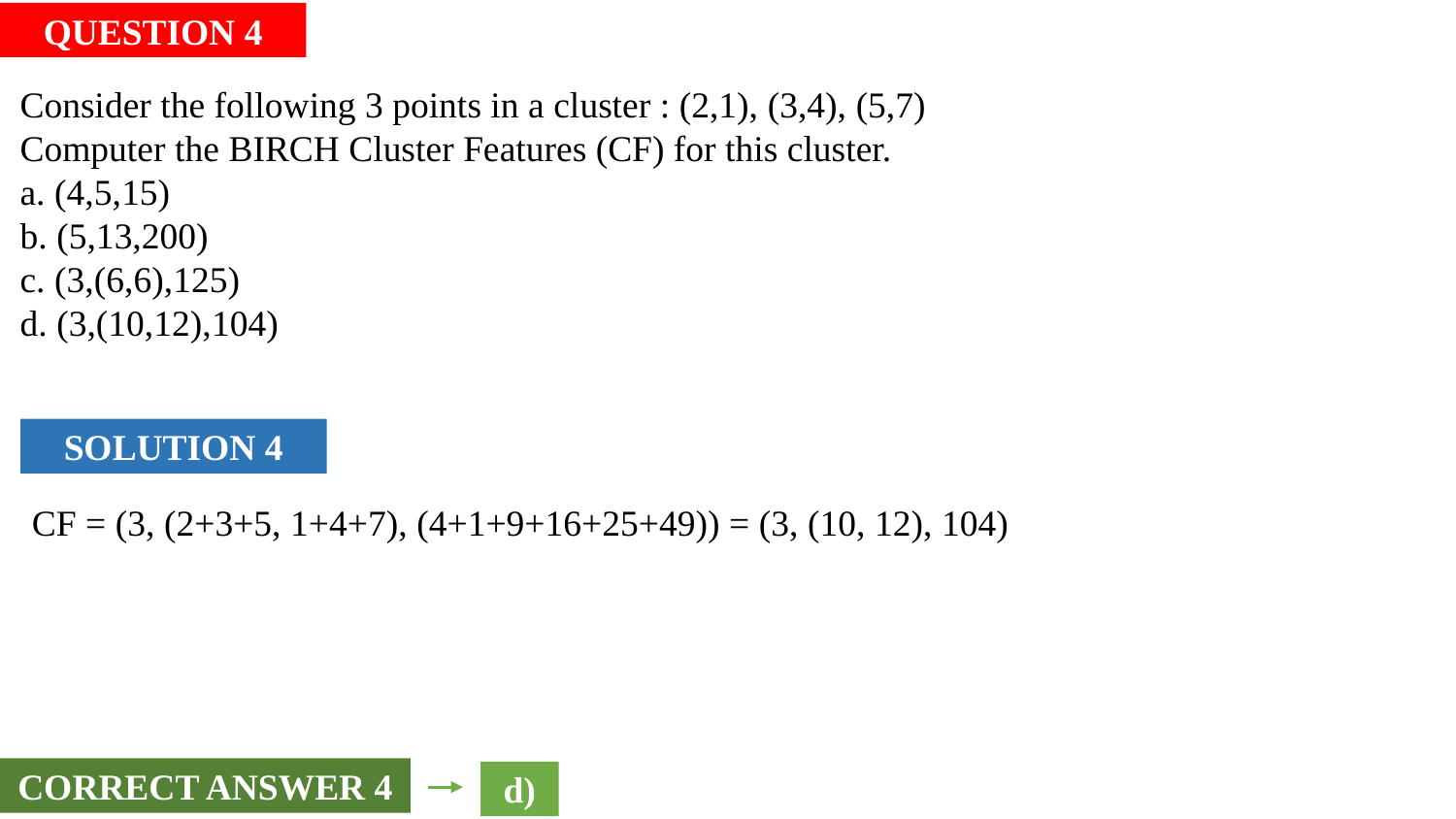

QUESTION 4
Consider the following 3 points in a cluster : (2,1), (3,4), (5,7)
Computer the BIRCH Cluster Features (CF) for this cluster.
a. (4,5,15)
b. (5,13,200)
c. (3,(6,6),125)
d. (3,(10,12),104)
SOLUTION 4
CF = (3, (2+3+5, 1+4+7), (4+1+9+16+25+49)) = (3, (10, 12), 104)
CORRECT ANSWER 4
d)